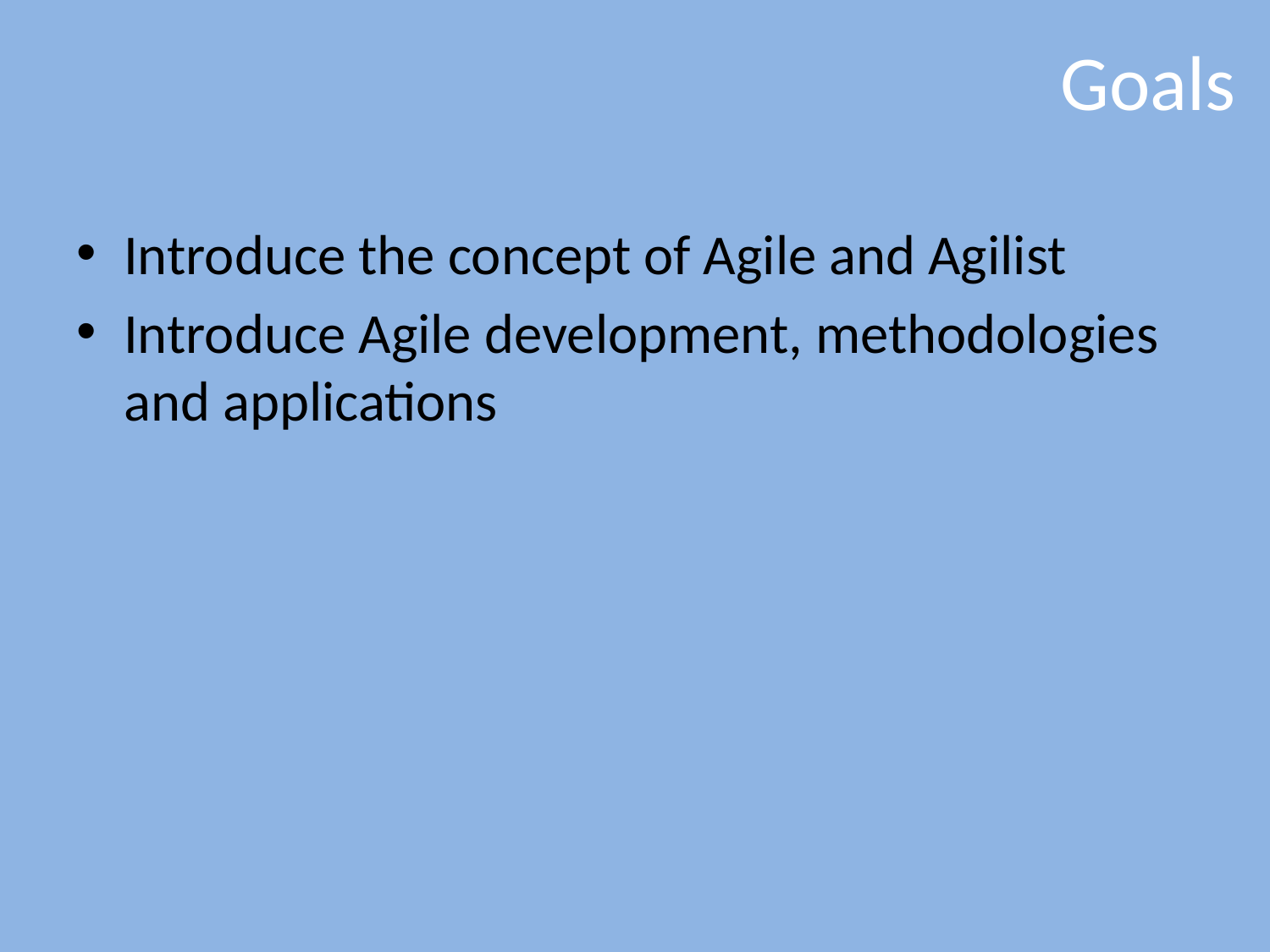

# Goals
Introduce the concept of Agile and Agilist
Introduce Agile development, methodologies and applications